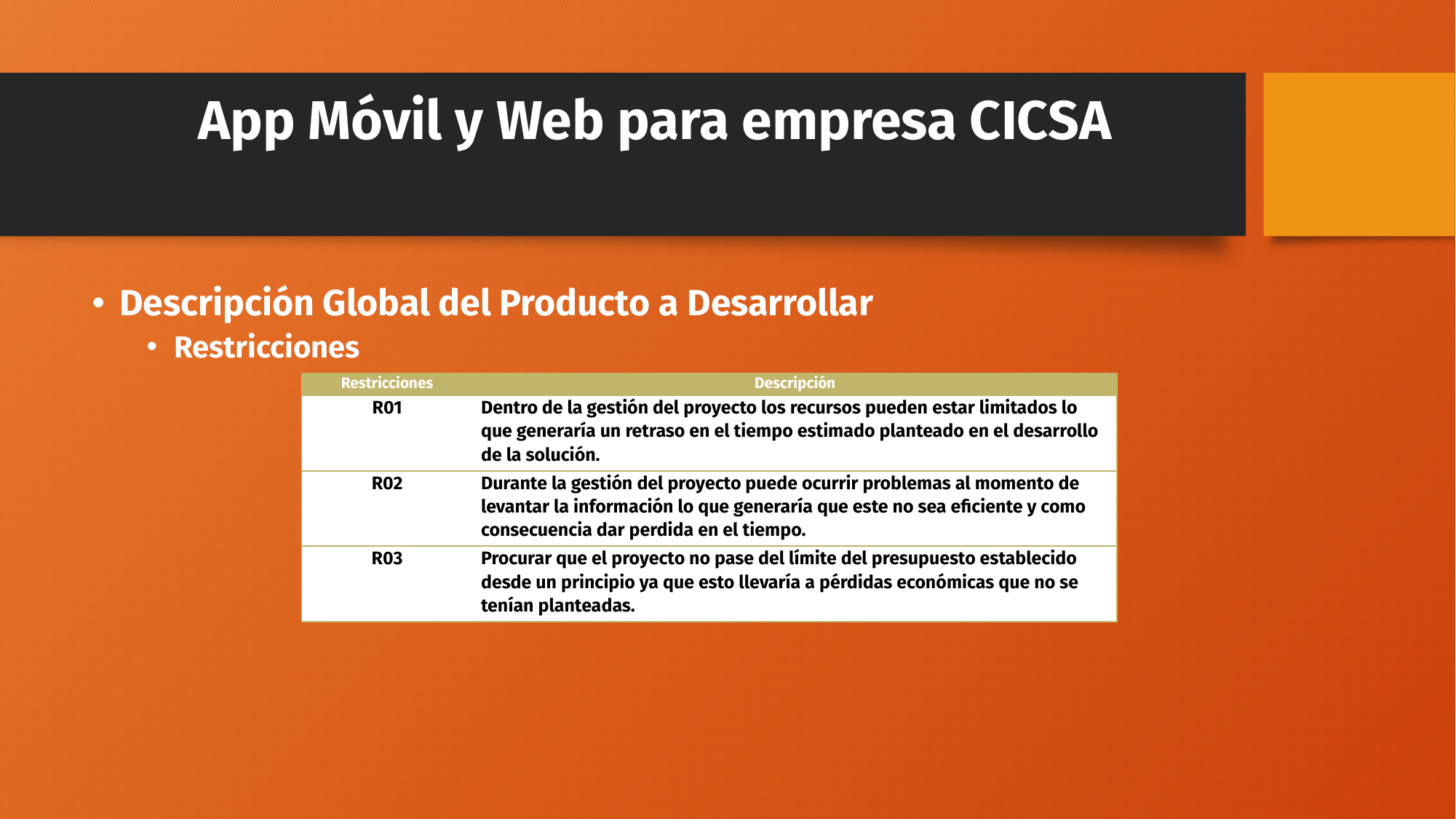

# App Móvil y Web para empresa CICSA
Descripción Global del Producto a Desarrollar
Restricciones

| Restricciones | Descripción |
| --- | --- |
| R01 | Dentro de la gestión del proyecto los recursos pueden estar limitados lo que generaría un retraso en el tiempo estimado planteado en el desarrollo de la solución. |
| R02 | Durante la gestión del proyecto puede ocurrir problemas al momento de levantar la información lo que generaría que este no sea eficiente y como consecuencia dar perdida en el tiempo. |
| R03 | Procurar que el proyecto no pase del límite del presupuesto establecido desde un principio ya que esto llevaría a pérdidas económicas que no se tenían planteadas. |